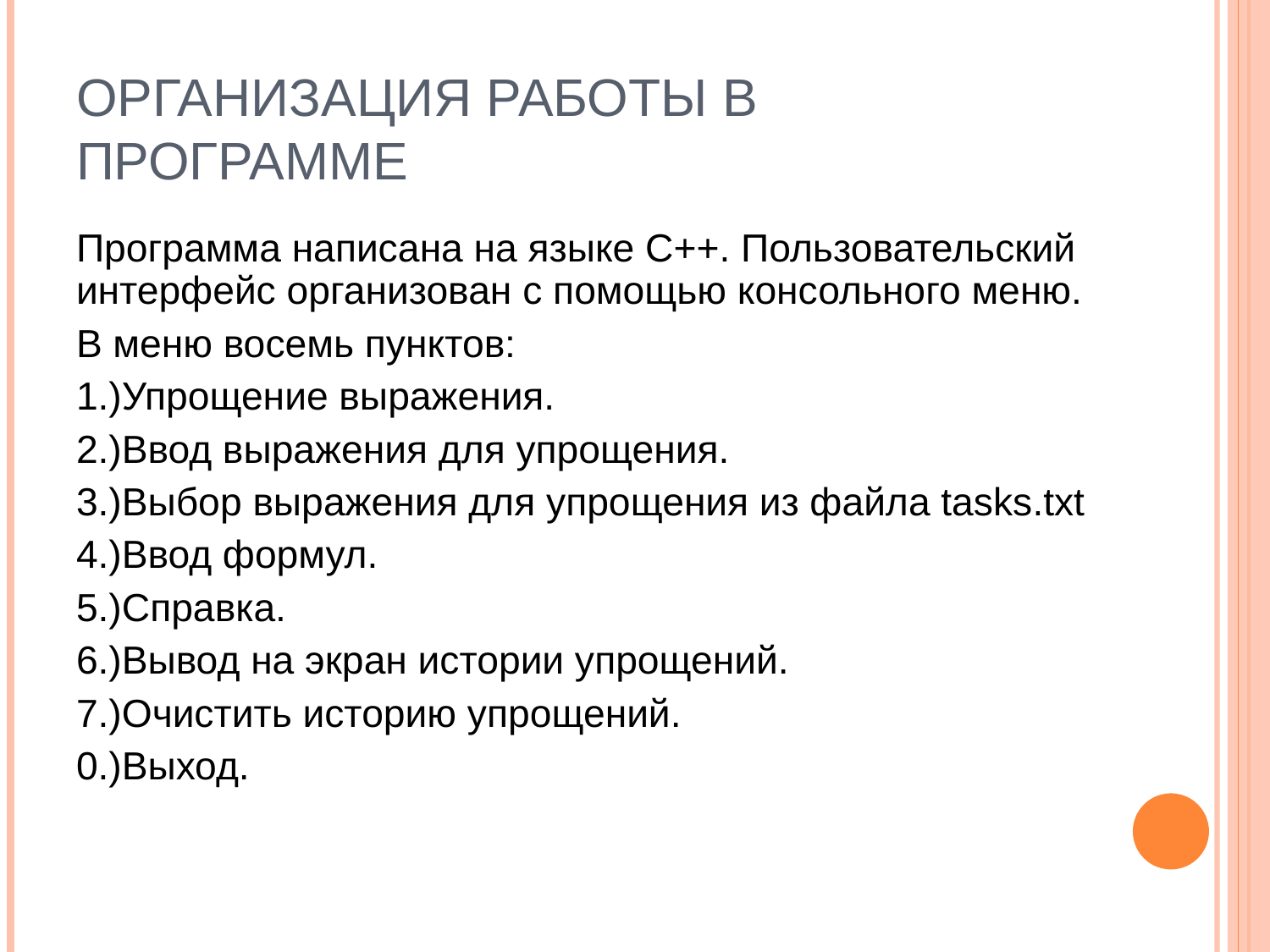

# Организация работы в программе
Программа написана на языке C++. Пользовательский интерфейс организован с помощью консольного меню.
В меню восемь пунктов:
1.)Упрощение выражения.
2.)Ввод выражения для упрощения.
3.)Выбор выражения для упрощения из файла tasks.txt
4.)Ввод формул.
5.)Справка.
6.)Вывод на экран истории упрощений.
7.)Очистить историю упрощений.
0.)Выход.